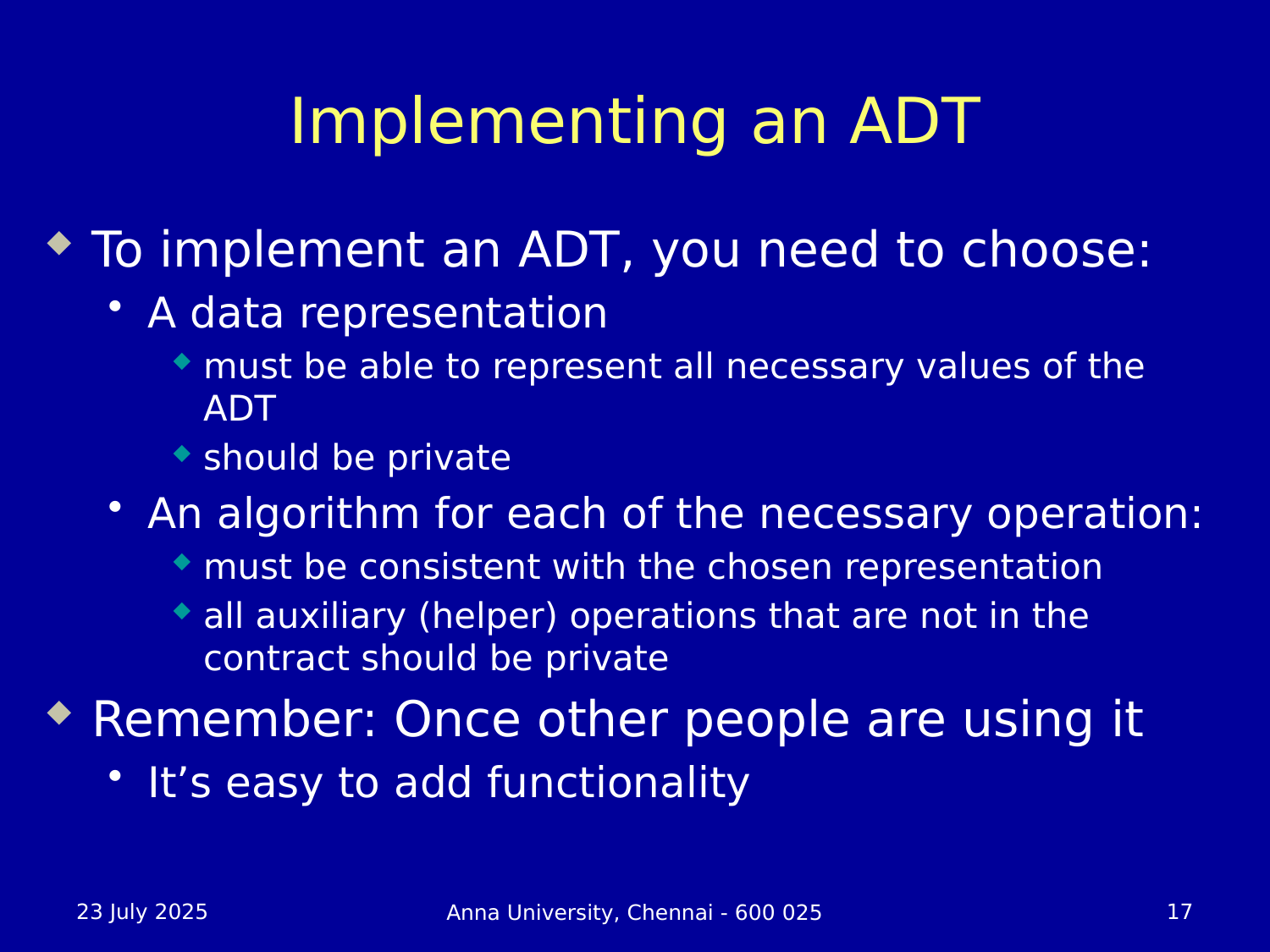

# Implementing an ADT
To implement an ADT, you need to choose:
A data representation
must be able to represent all necessary values of the ADT
should be private
An algorithm for each of the necessary operation:
must be consistent with the chosen representation
all auxiliary (helper) operations that are not in the contract should be private
Remember: Once other people are using it
It’s easy to add functionality
23 July 2025
17
Anna University, Chennai - 600 025